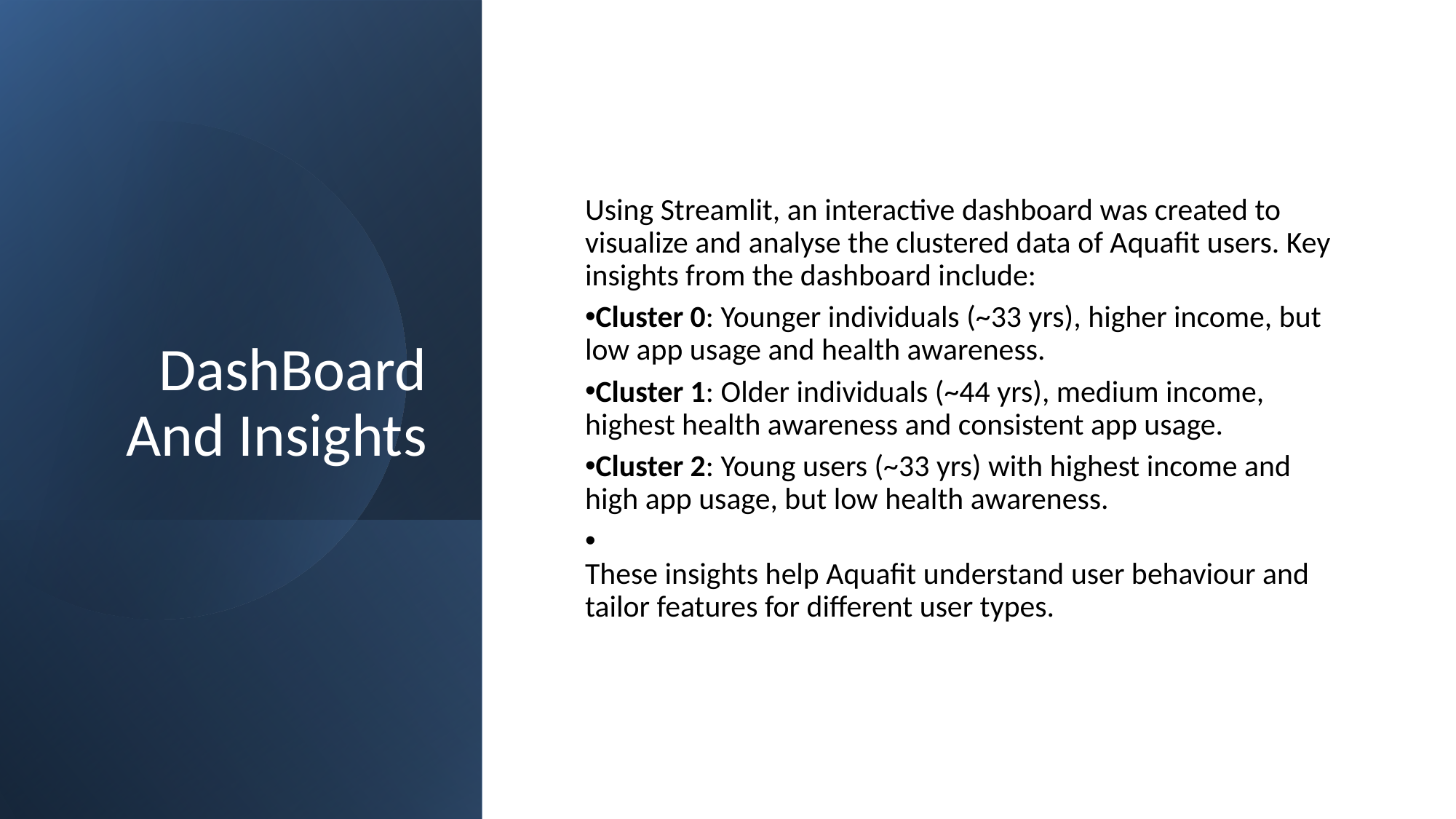

DashBoard And Insights
Using Streamlit, an interactive dashboard was created to visualize and analyse the clustered data of Aquafit users. Key insights from the dashboard include:
Cluster 0: Younger individuals (~33 yrs), higher income, but low app usage and health awareness.
Cluster 1: Older individuals (~44 yrs), medium income, highest health awareness and consistent app usage.
Cluster 2: Young users (~33 yrs) with highest income and high app usage, but low health awareness.
These insights help Aquafit understand user behaviour and tailor features for different user types.